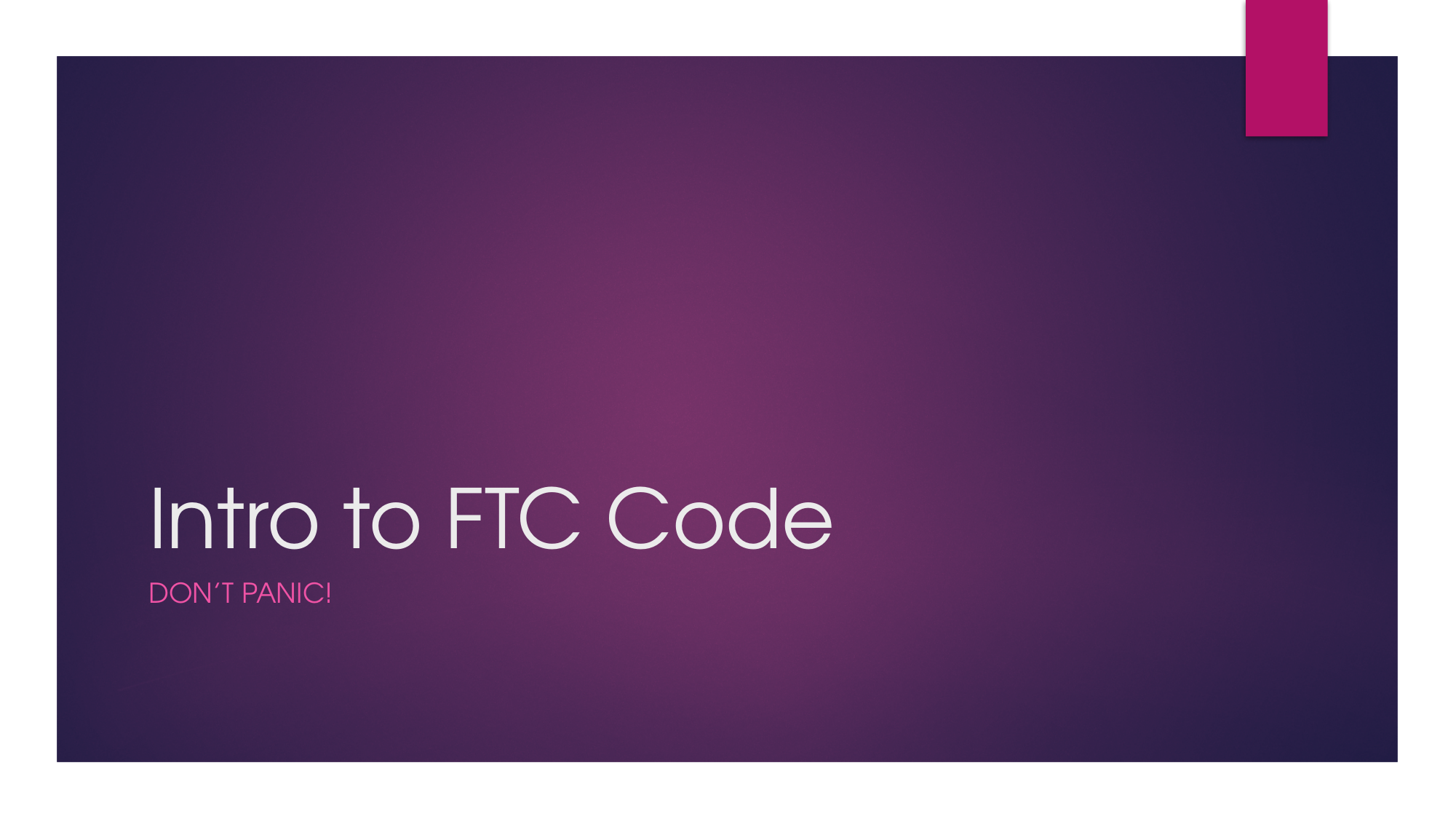

# Intro to FTC Code
Don’t panic!